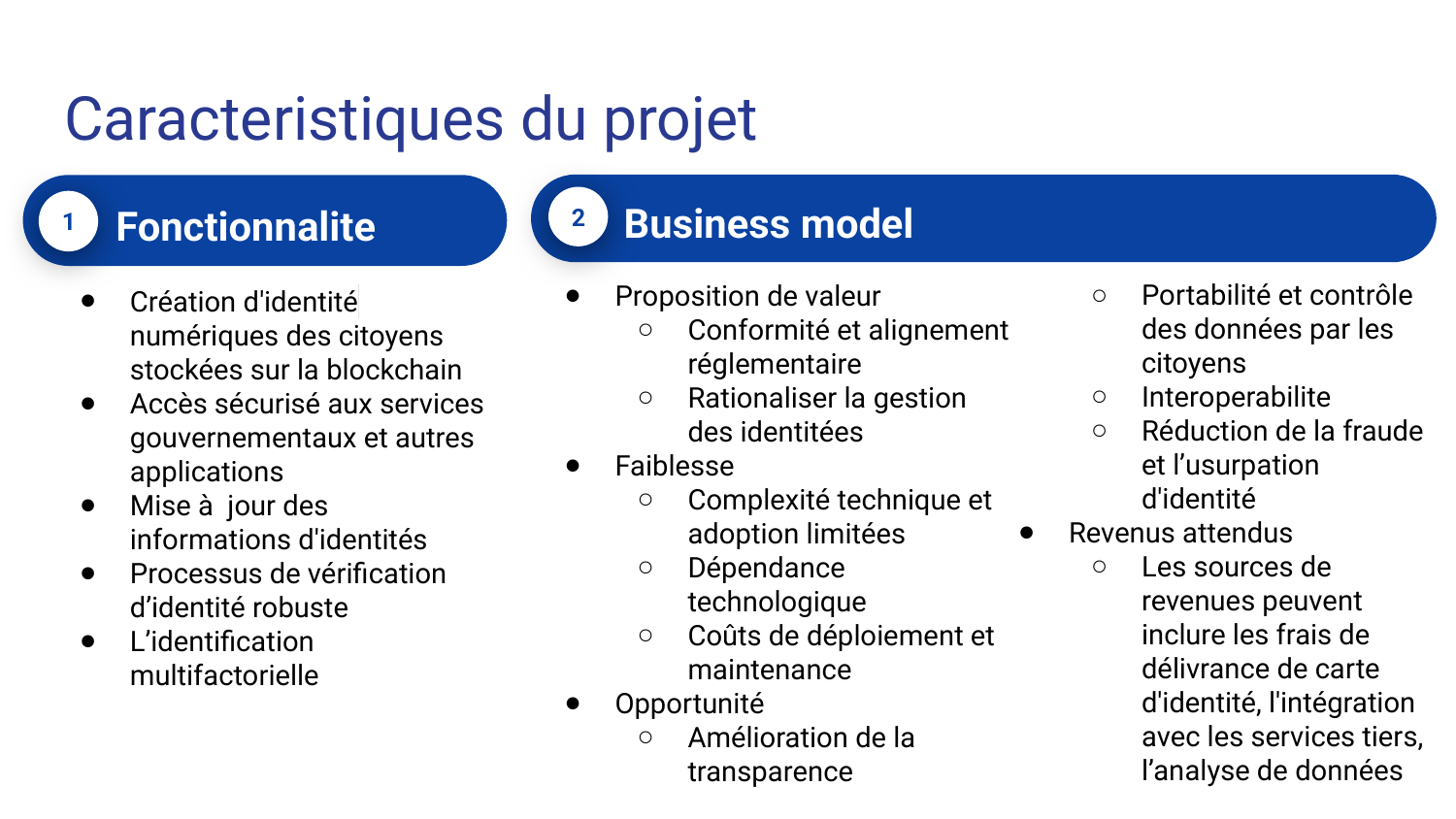

Business model
Proposition de valeur
Conformité et alignement réglementaire
Rationaliser la gestion des identitées
Faiblesse
Complexité technique et adoption limitées
Dépendance technologique
Coûts de déploiement et maintenance
Opportunité
Amélioration de la transparence

2

Fonctionnalite
Création d'identité numériques des citoyens stockées sur la blockchain
Accès sécurisé aux services gouvernementaux et autres applications
Mise à  jour des informations d'identités
Processus de vérification d’identité robuste
L’identification multifactorielle
1
# Caracteristiques du projet

Portabilité et contrôle des données par les citoyens
Interoperabilite
Réduction de la fraude et l’usurpation d'identité
Revenus attendus
Les sources de revenues peuvent inclure les frais de délivrance de carte d'identité, l'intégration avec les services tiers, l’analyse de données